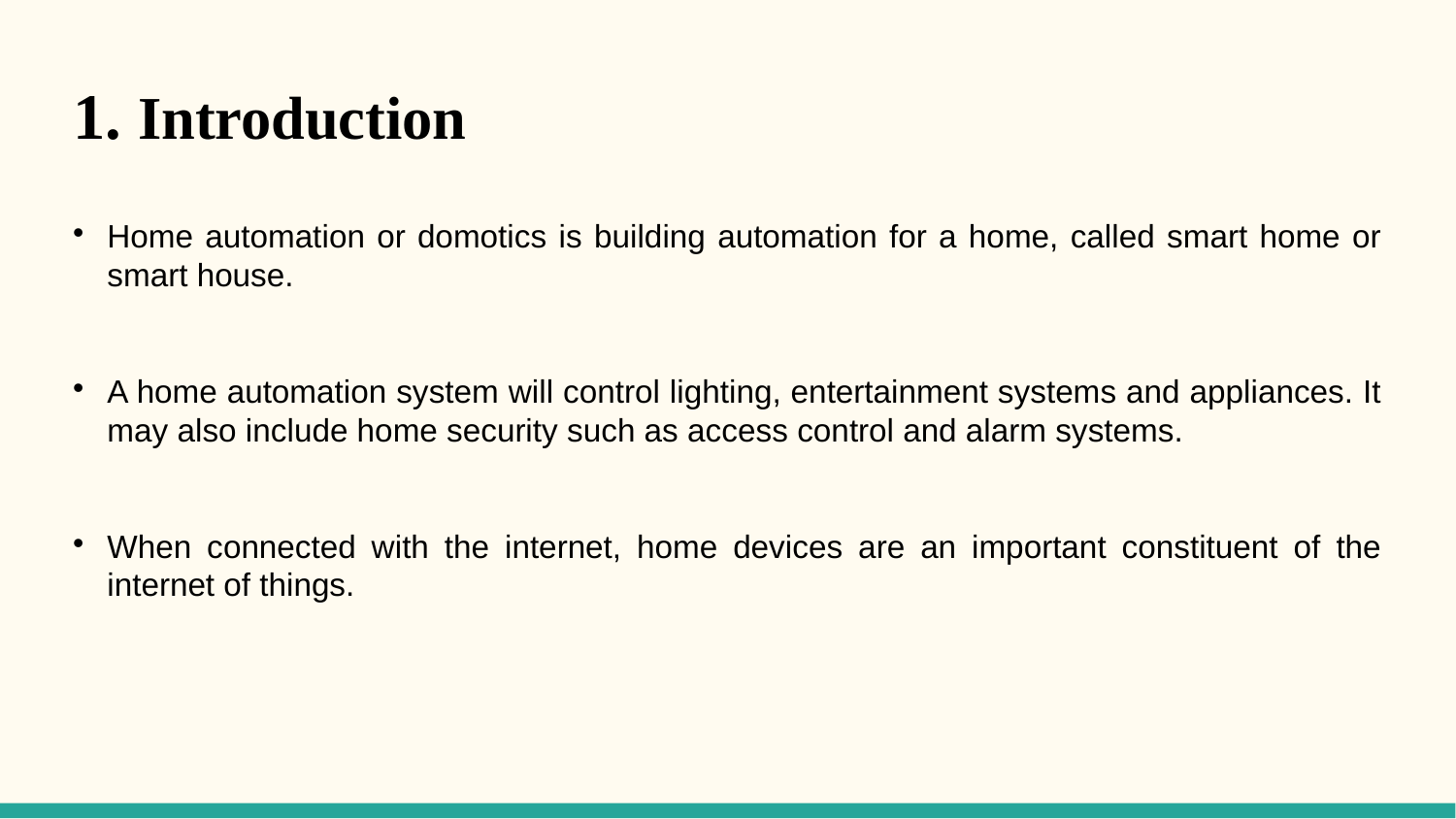

1. Introduction
Home automation or domotics is building automation for a home, called smart home or smart house.

A home automation system will control lighting, entertainment systems and appliances. It may also include home security such as access control and alarm systems.

When connected with the internet, home devices are an important constituent of the internet of things.